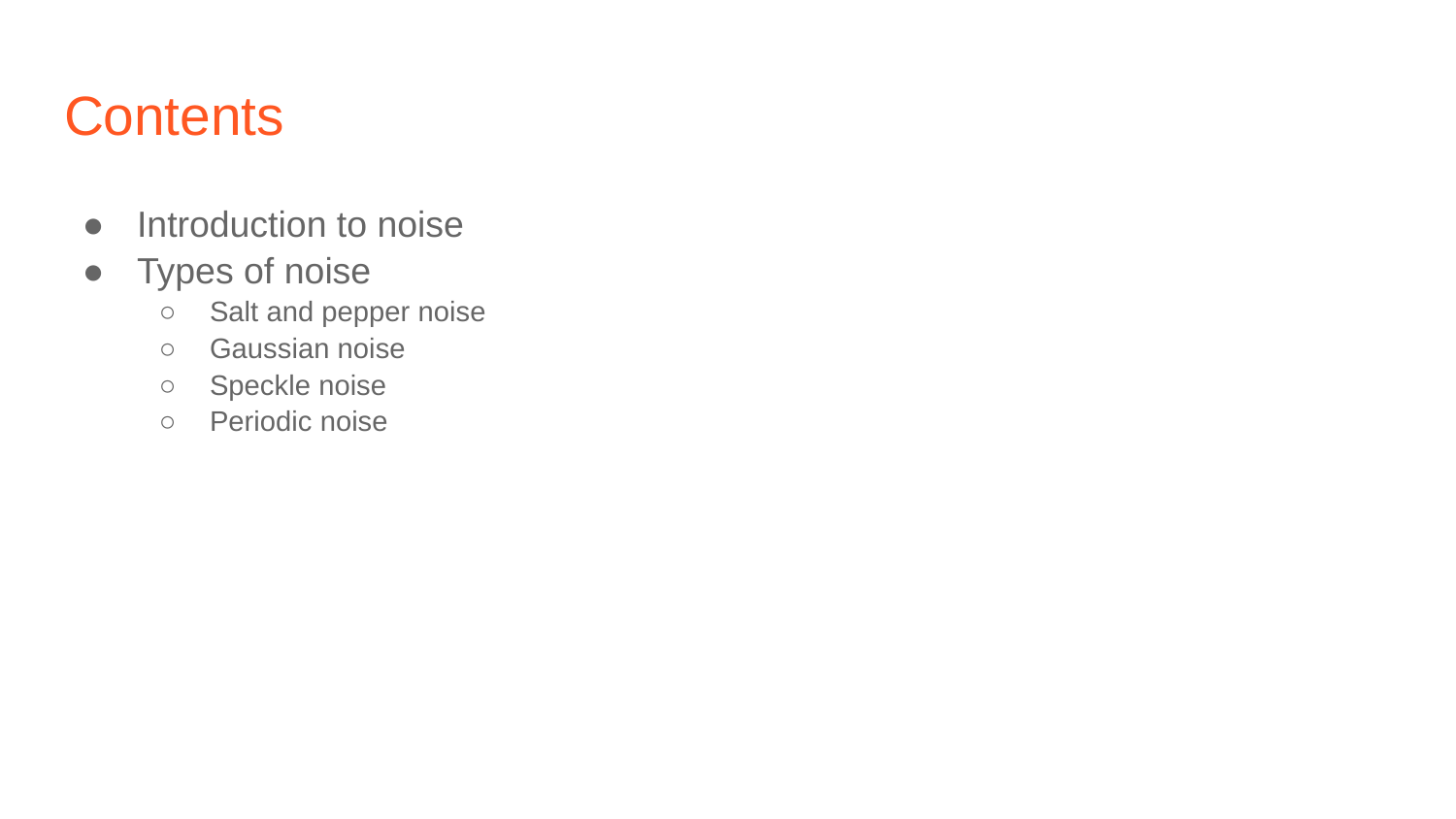

# Contents
Introduction to noise
Types of noise
Salt and pepper noise
Gaussian noise
Speckle noise
Periodic noise